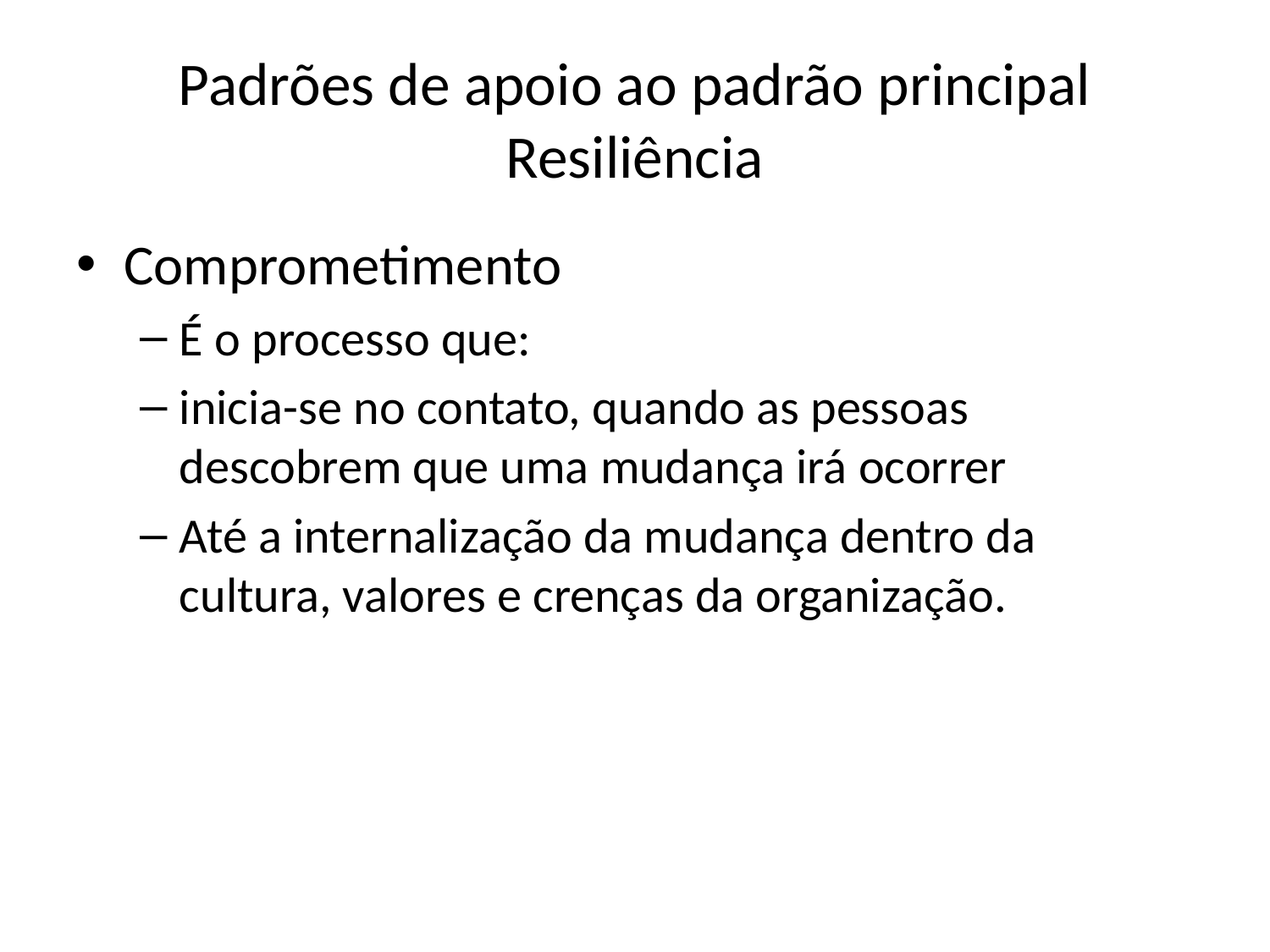

# Padrões de apoio ao padrão principal Resiliência
Comprometimento
É o processo que:
inicia-se no contato, quando as pessoas descobrem que uma mudança irá ocorrer
Até a internalização da mudança dentro da cultura, valores e crenças da organização.